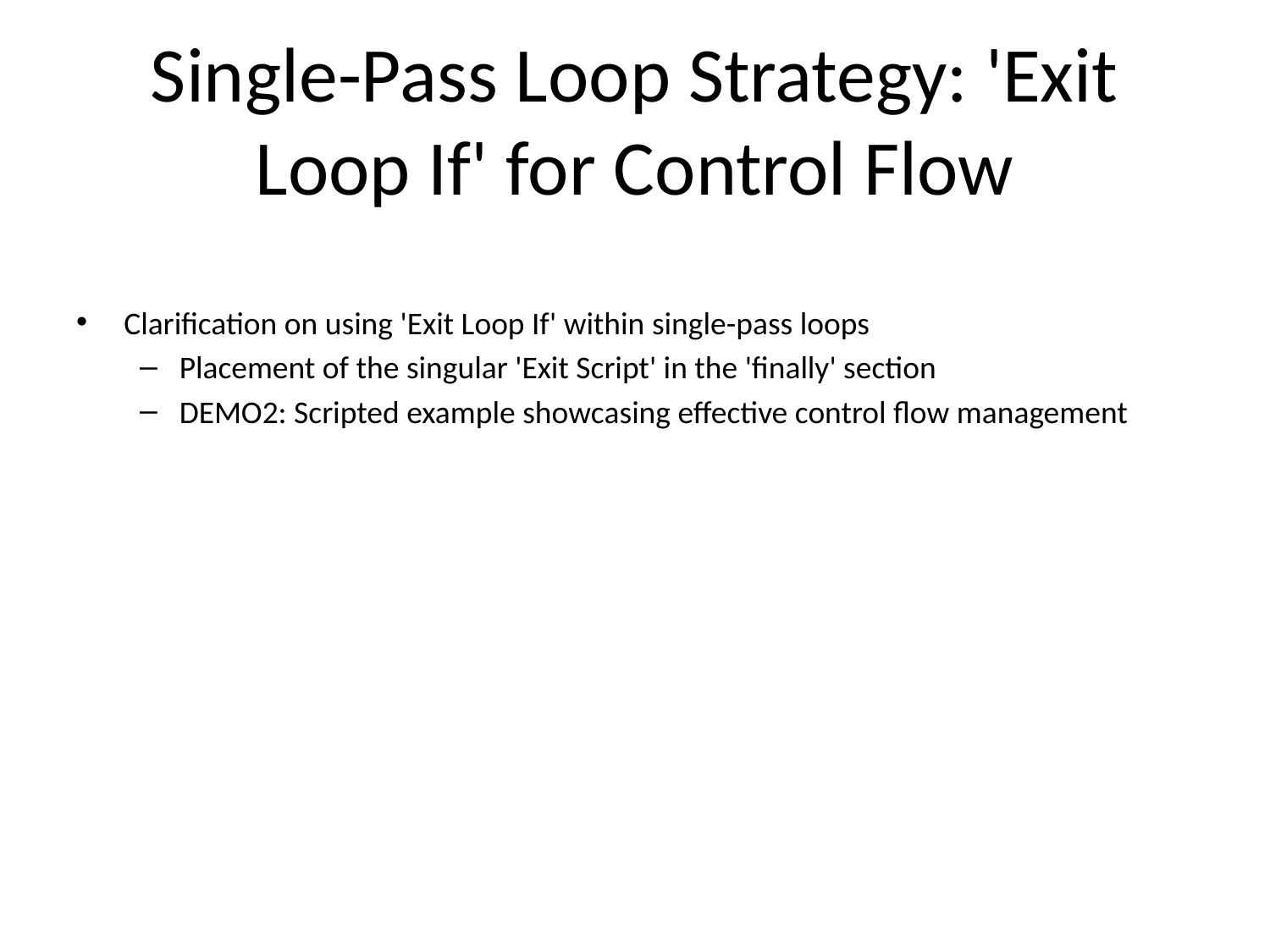

# Single-Pass Loop Strategy: 'Exit Loop If' for Control Flow

Clarification on using 'Exit Loop If' within single-pass loops
Placement of the singular 'Exit Script' in the 'finally' section
DEMO2: Scripted example showcasing effective control flow management